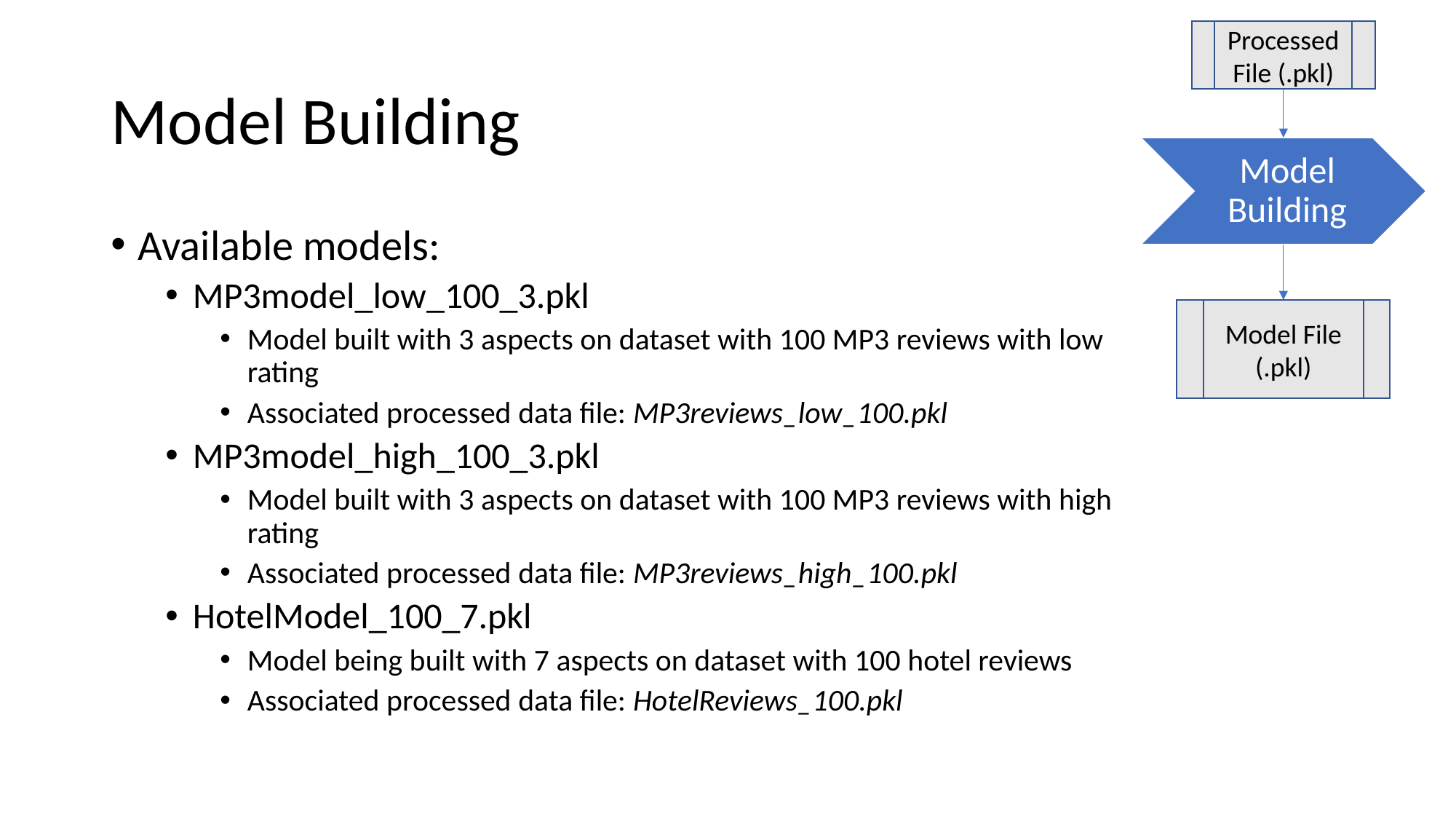

Processed File (.pkl)
# Model Building
Model Building
Available models:
MP3model_low_100_3.pkl
Model built with 3 aspects on dataset with 100 MP3 reviews with low rating
Associated processed data file: MP3reviews_low_100.pkl
MP3model_high_100_3.pkl
Model built with 3 aspects on dataset with 100 MP3 reviews with high rating
Associated processed data file: MP3reviews_high_100.pkl
HotelModel_100_7.pkl
Model being built with 7 aspects on dataset with 100 hotel reviews
Associated processed data file: HotelReviews_100.pkl
Model File (.pkl)